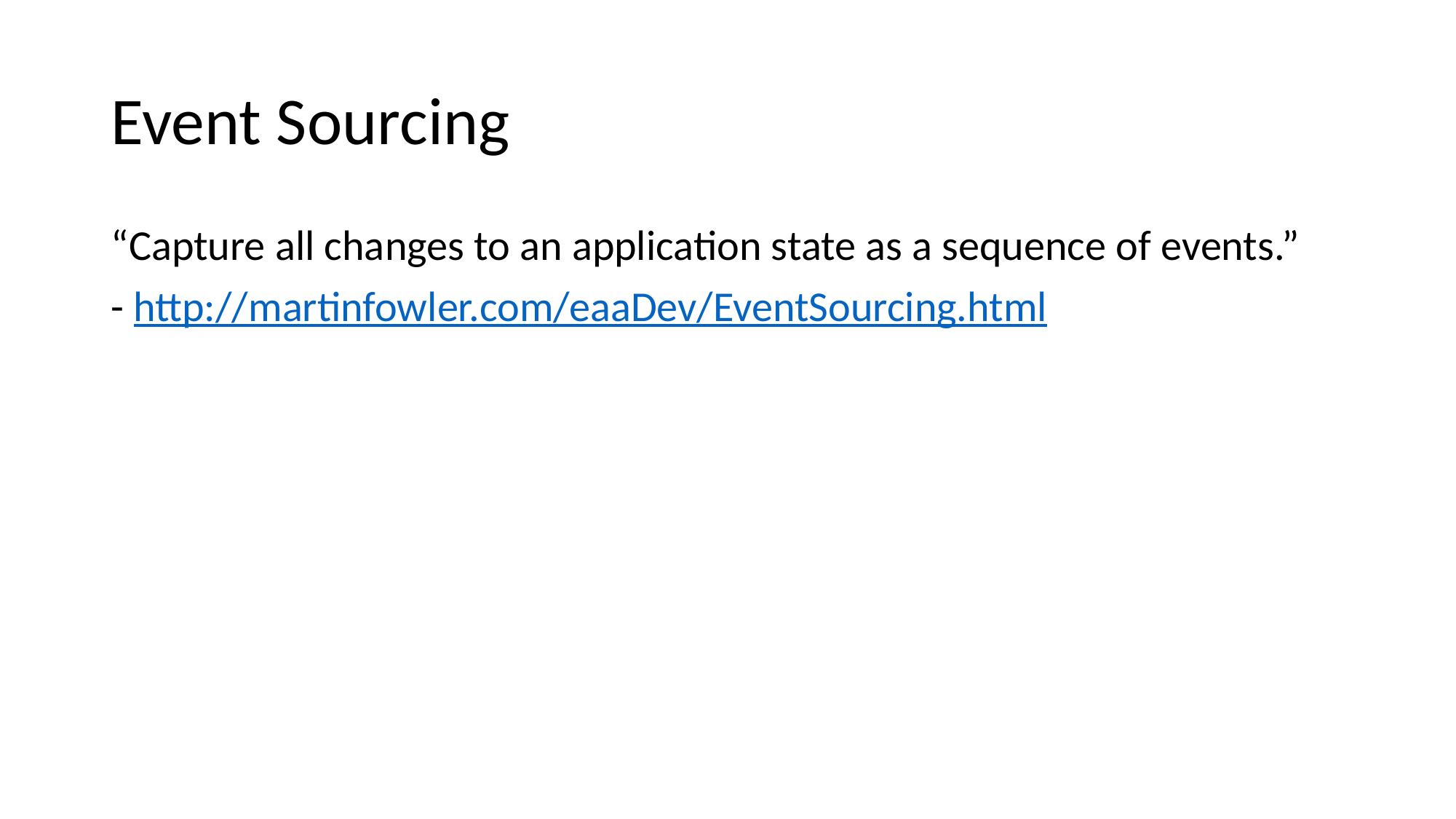

# Event Sourcing
“Capture all changes to an application state as a sequence of events.”
- http://martinfowler.com/eaaDev/EventSourcing.html